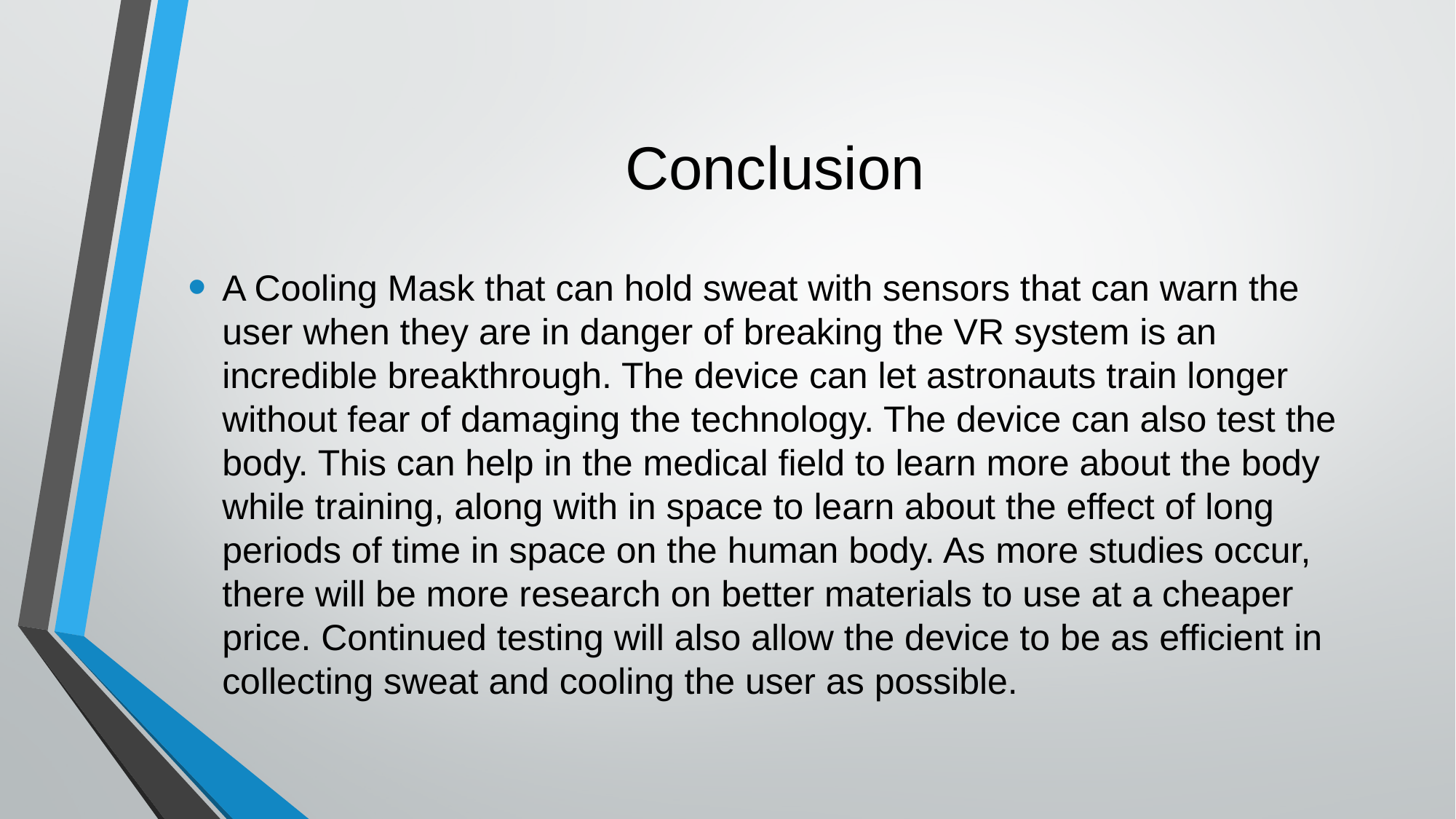

# Conclusion
A Cooling Mask that can hold sweat with sensors that can warn the user when they are in danger of breaking the VR system is an incredible breakthrough. The device can let astronauts train longer without fear of damaging the technology. The device can also test the body. This can help in the medical field to learn more about the body while training, along with in space to learn about the effect of long periods of time in space on the human body. As more studies occur, there will be more research on better materials to use at a cheaper price. Continued testing will also allow the device to be as efficient in collecting sweat and cooling the user as possible.